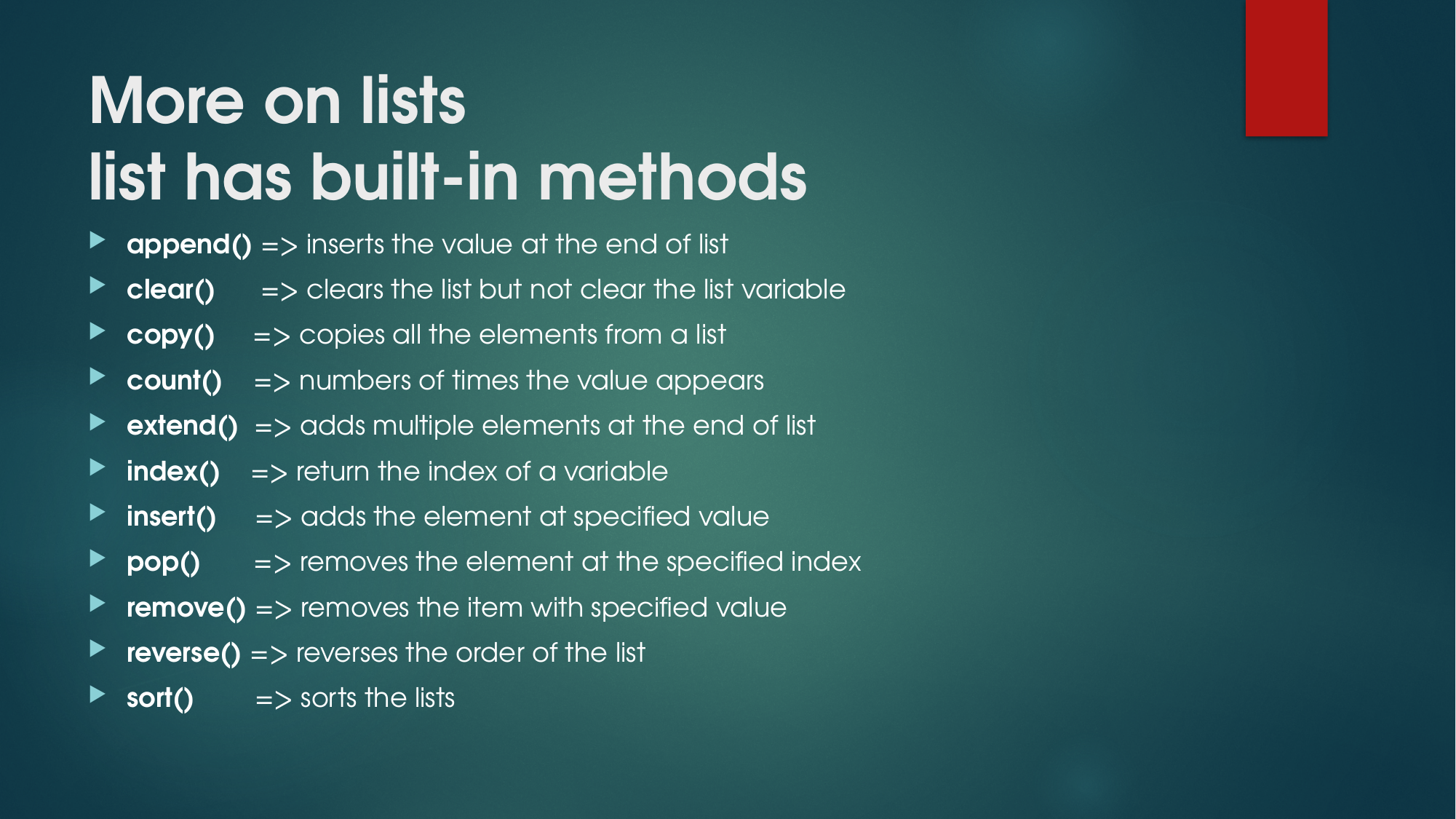

# More on lists list has built-in methods
append() => inserts the value at the end of list
clear()      => clears the list but not clear the list variable
copy()     => copies all the elements from a list
count()    => numbers of times the value appears
extend()  => adds multiple elements at the end of list
index()    => return the index of a variable
insert()     => adds the element at specified value
pop()       => removes the element at the specified index
remove() => removes the item with specified value
reverse() => reverses the order of the list
sort()        => sorts the lists